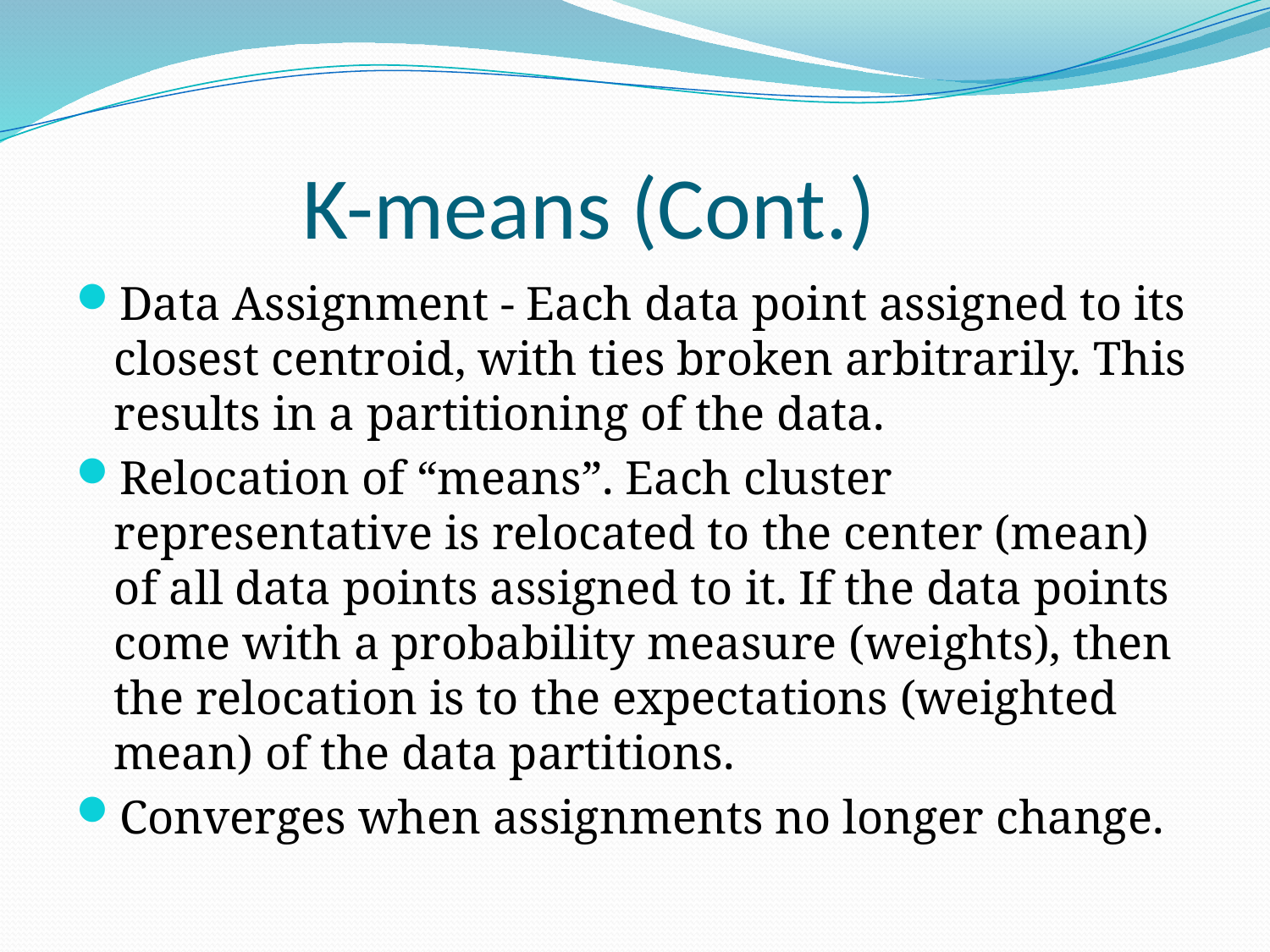

# K-means (Cont.)
Data Assignment - Each data point assigned to its closest centroid, with ties broken arbitrarily. This results in a partitioning of the data.
Relocation of “means”. Each cluster representative is relocated to the center (mean) of all data points assigned to it. If the data points come with a probability measure (weights), then the relocation is to the expectations (weighted mean) of the data partitions.
Converges when assignments no longer change.